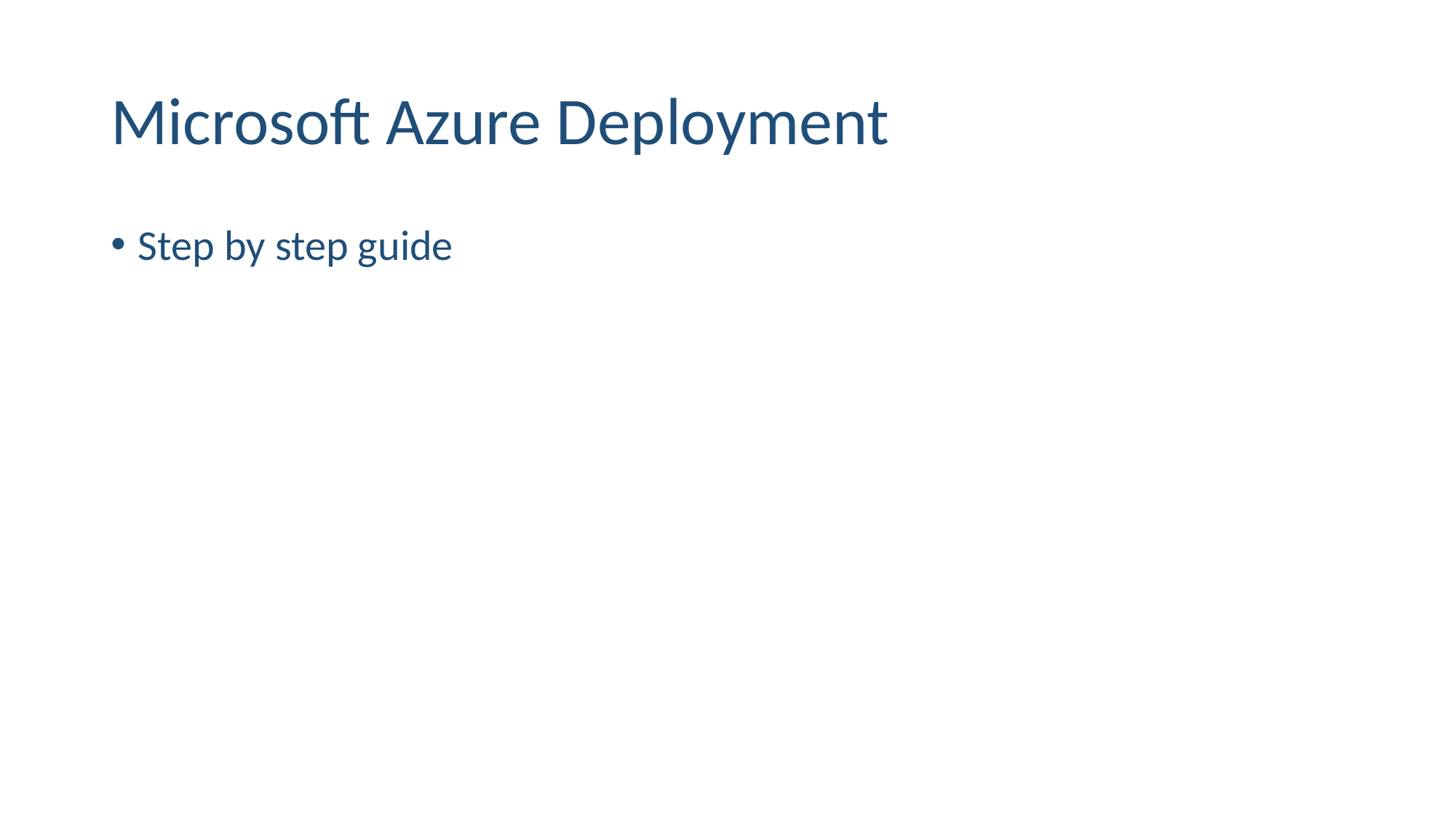

# Microsoft Azure Deployment
Step by step guide